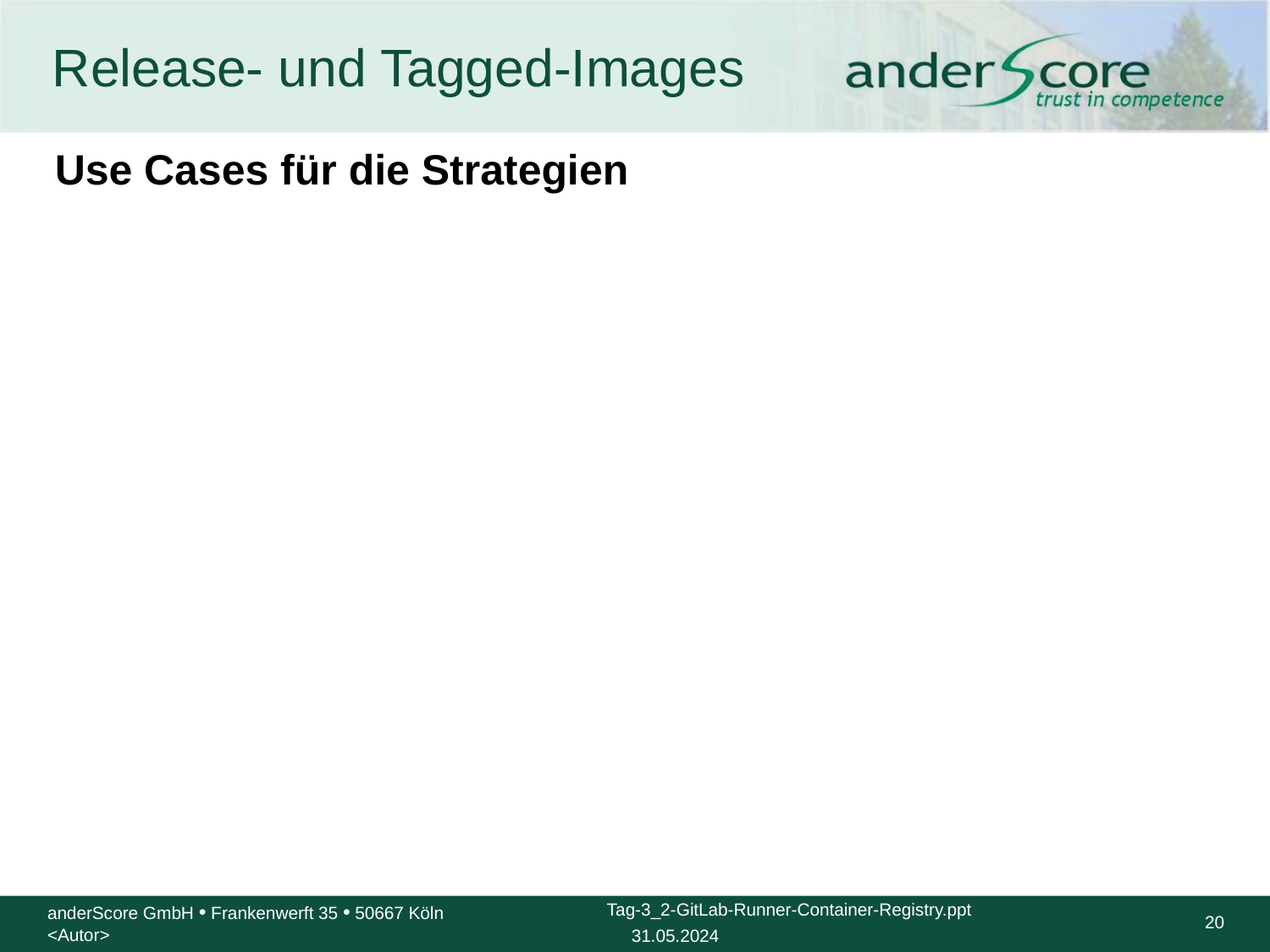

# Release- und Tagged-Images
Use Cases für die Strategien